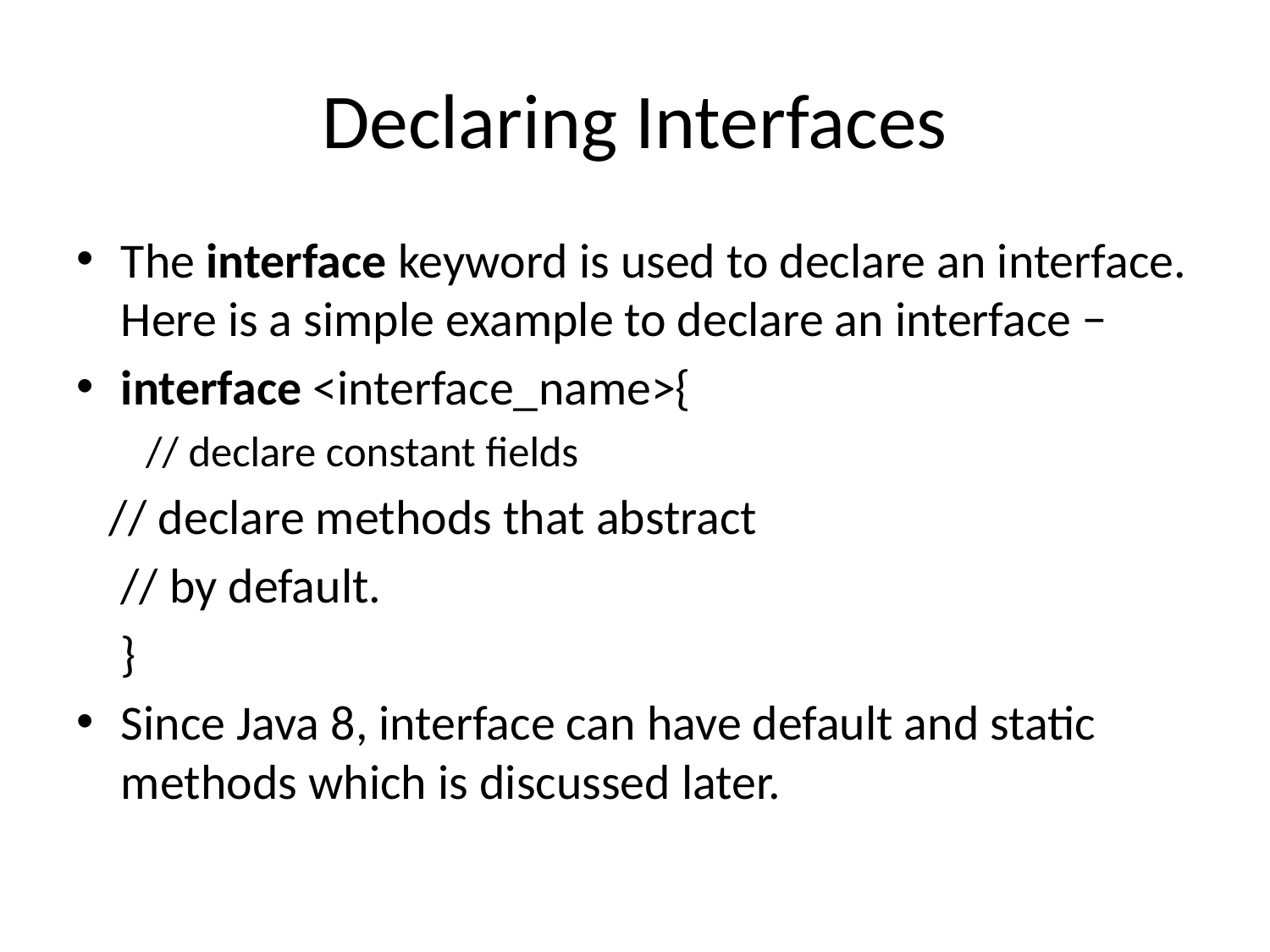

# Declaring Interfaces
The interface keyword is used to declare an interface. Here is a simple example to declare an interface −
interface <interface_name>{
 // declare constant fields
   // declare methods that abstract
    // by default.
	}
Since Java 8, interface can have default and static methods which is discussed later.